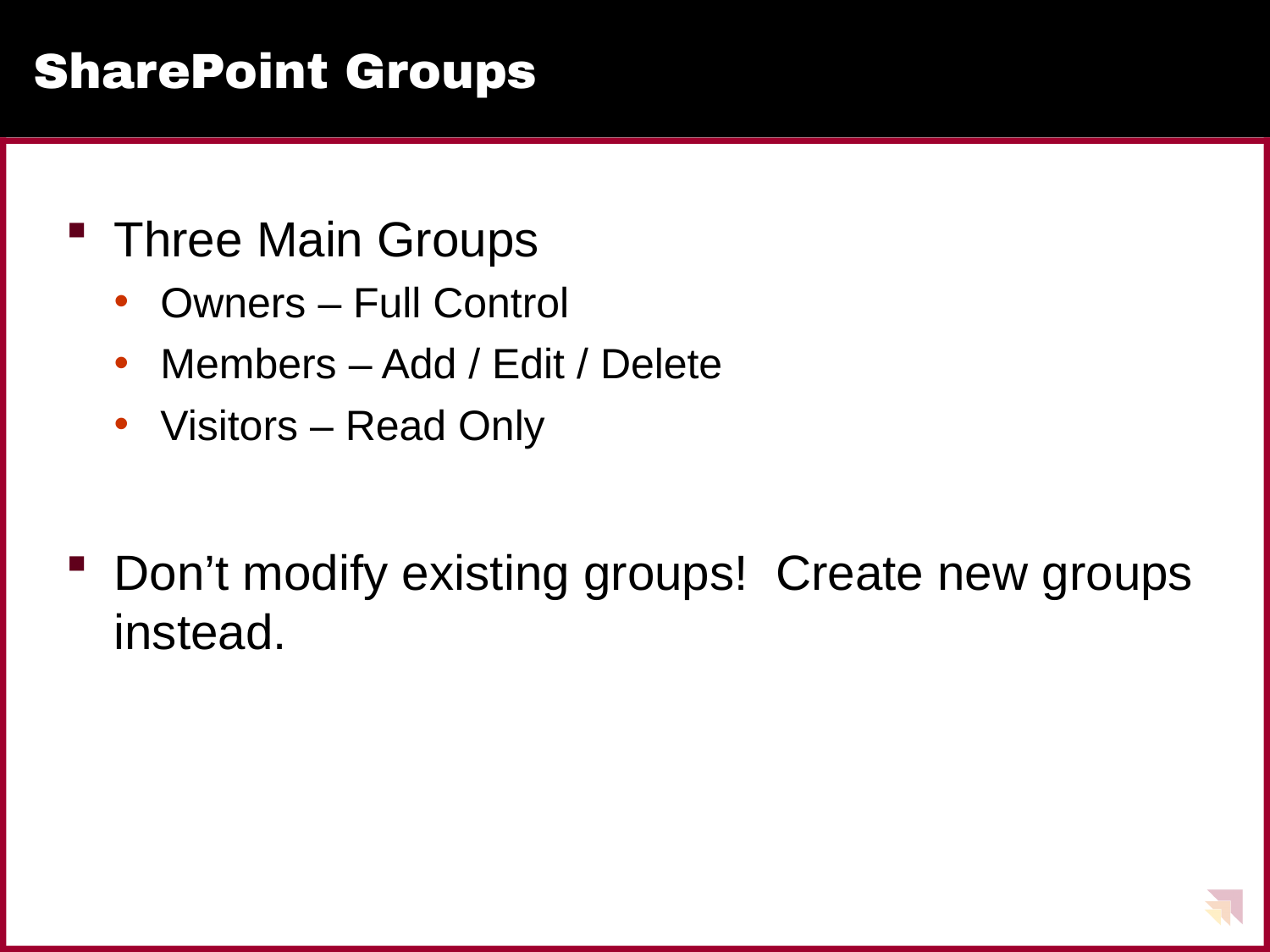

# SharePoint Groups
Three Main Groups
Owners – Full Control
Members – Add / Edit / Delete
Visitors – Read Only

Don’t modify existing groups!  Create new groups instead.